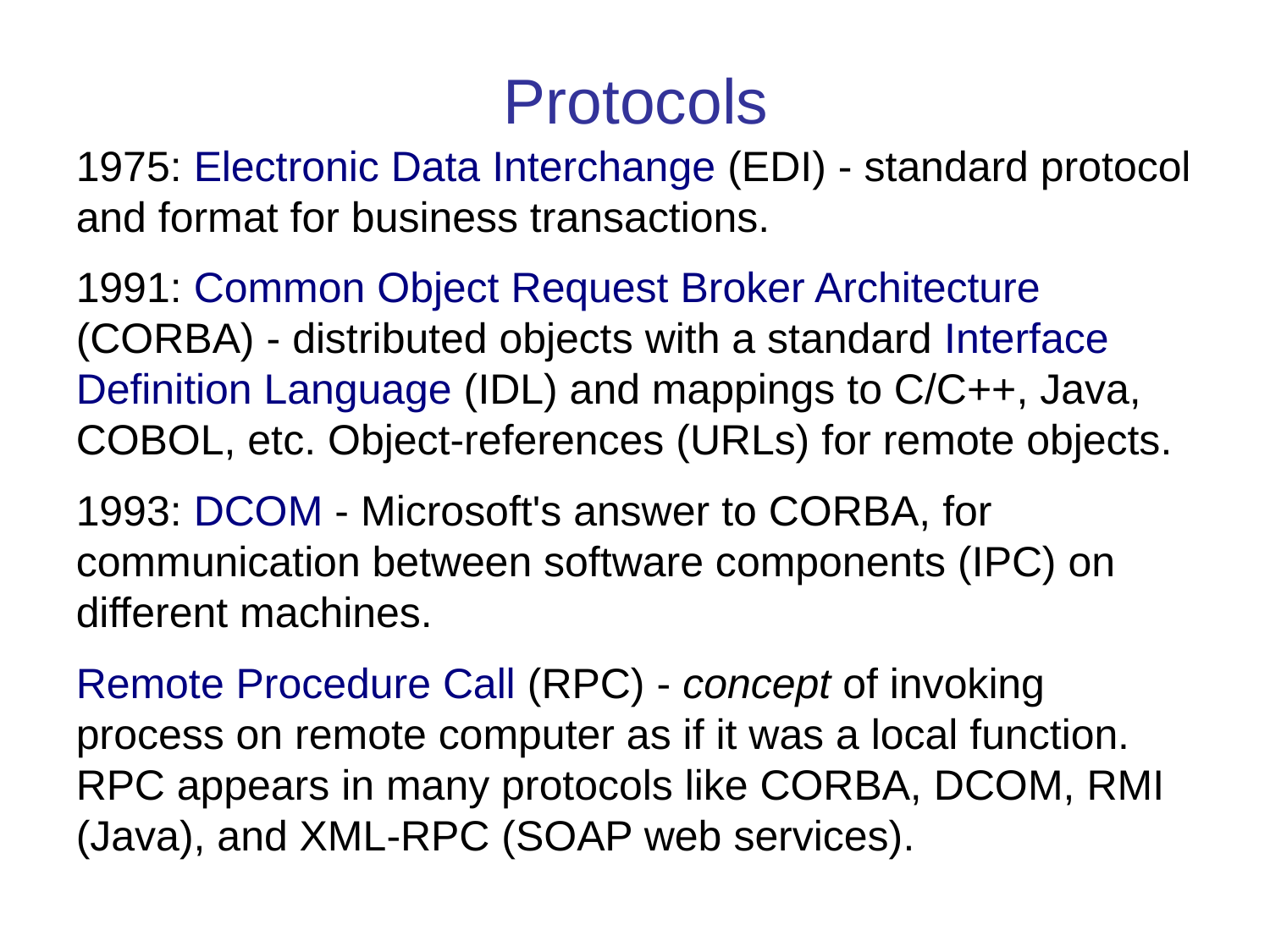

Protocols
1975: Electronic Data Interchange (EDI) - standard protocol and format for business transactions.
1991: Common Object Request Broker Architecture (CORBA) - distributed objects with a standard Interface Definition Language (IDL) and mappings to C/C++, Java, COBOL, etc. Object-references (URLs) for remote objects.
1993: DCOM - Microsoft's answer to CORBA, for communication between software components (IPC) on different machines.
Remote Procedure Call (RPC) - concept of invoking process on remote computer as if it was a local function. RPC appears in many protocols like CORBA, DCOM, RMI (Java), and XML-RPC (SOAP web services).